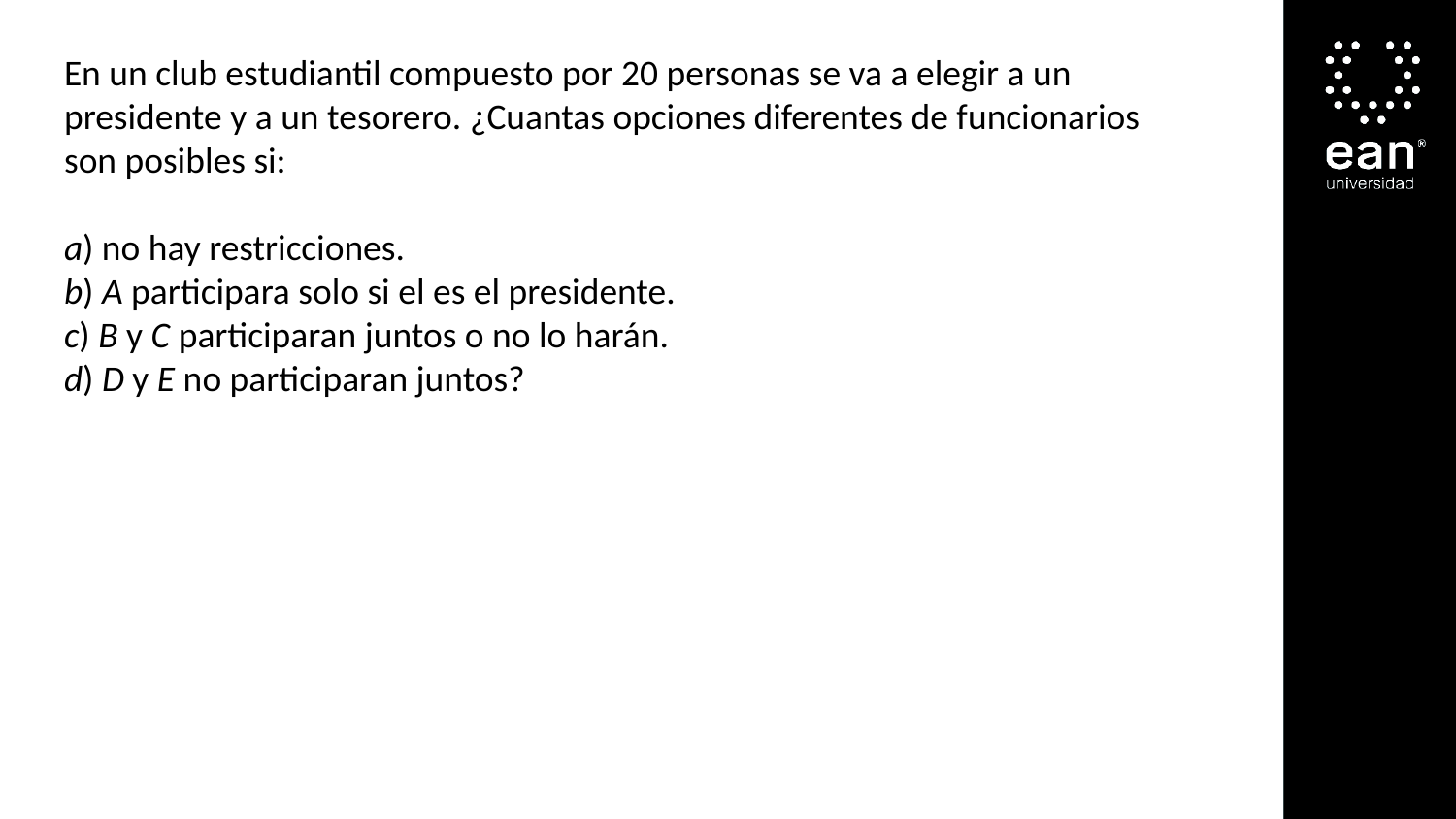

En un club estudiantil compuesto por 20 personas se va a elegir a un presidente y a un tesorero. ¿Cuantas opciones diferentes de funcionarios son posibles si:

a) no hay restricciones.
b) A participara solo si el es el presidente.
c) B y C participaran juntos o no lo harán.
d) D y E no participaran juntos?